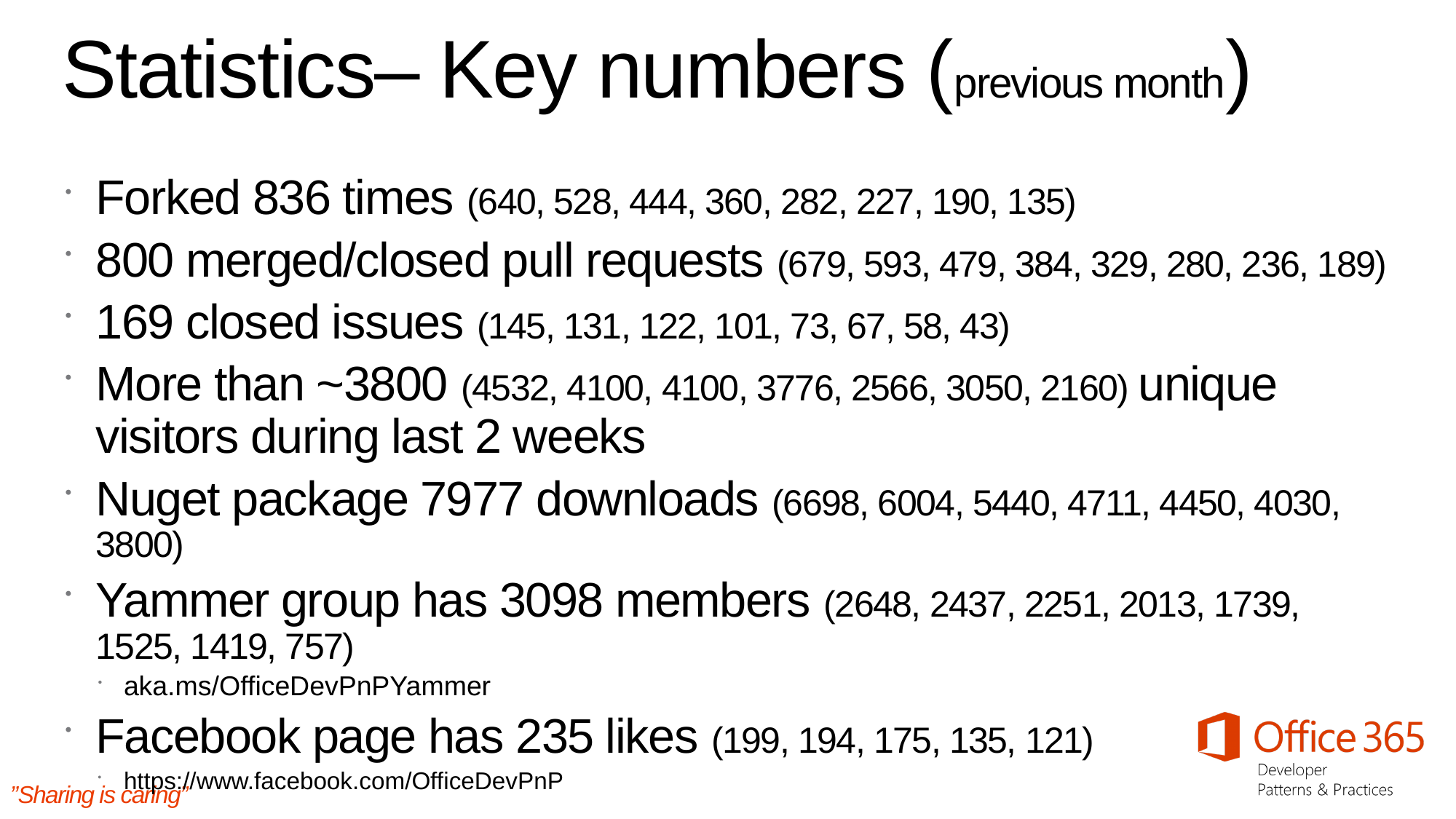

# Statistics– Key numbers (previous month)
Forked 836 times (640, 528, 444, 360, 282, 227, 190, 135)
800 merged/closed pull requests (679, 593, 479, 384, 329, 280, 236, 189)
169 closed issues (145, 131, 122, 101, 73, 67, 58, 43)
More than ~3800 (4532, 4100, 4100, 3776, 2566, 3050, 2160) unique visitors during last 2 weeks
Nuget package 7977 downloads (6698, 6004, 5440, 4711, 4450, 4030, 3800)
Yammer group has 3098 members (2648, 2437, 2251, 2013, 1739, 1525, 1419, 757)
aka.ms/OfficeDevPnPYammer
Facebook page has 235 likes (199, 194, 175, 135, 121)
https://www.facebook.com/OfficeDevPnP